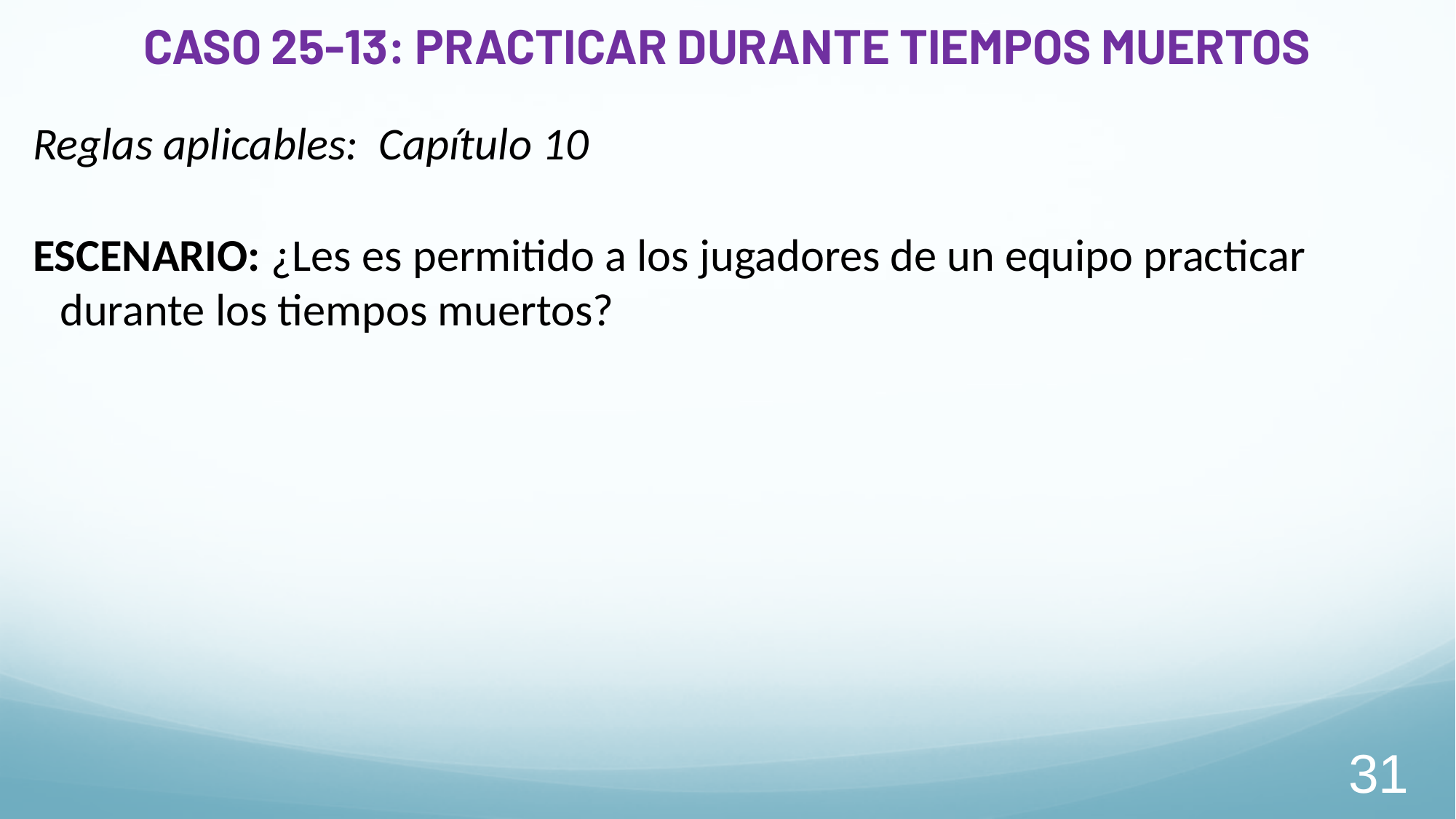

# CASO 25-13: PRACTICAR DURANTE TIEMPOS MUERTOS
Reglas aplicables:  Capítulo 10
ESCENARIO: ¿Les es permitido a los jugadores de un equipo practicar durante los tiempos muertos?

31